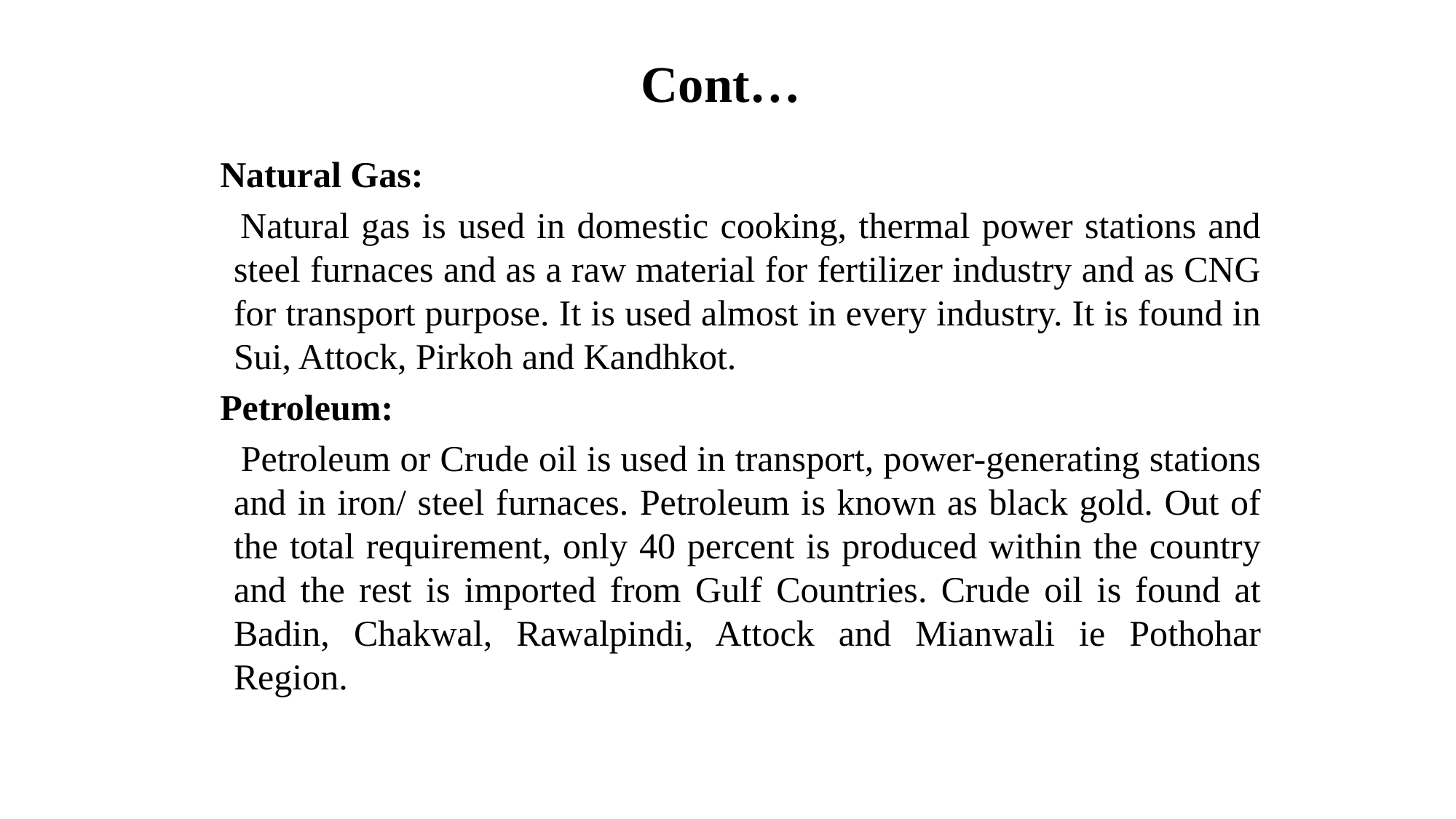

# Cont…
   Natural Gas:
    Natural gas is used in domestic cooking, thermal power stations and steel furnaces and as a raw material for fertilizer industry and as CNG for transport purpose. It is used almost in every industry. It is found in Sui, Attock, Pirkoh and Kandhkot.
   Petroleum:
     Petroleum or Crude oil is used in transport, power-generating stations and in iron/ steel furnaces. Petroleum is known as black gold. Out of the total requirement, only 40 percent is produced within the country and the rest is imported from Gulf Countries. Crude oil is found at Badin, Chakwal, Rawalpindi, Attock and Mianwali ie Pothohar Region.